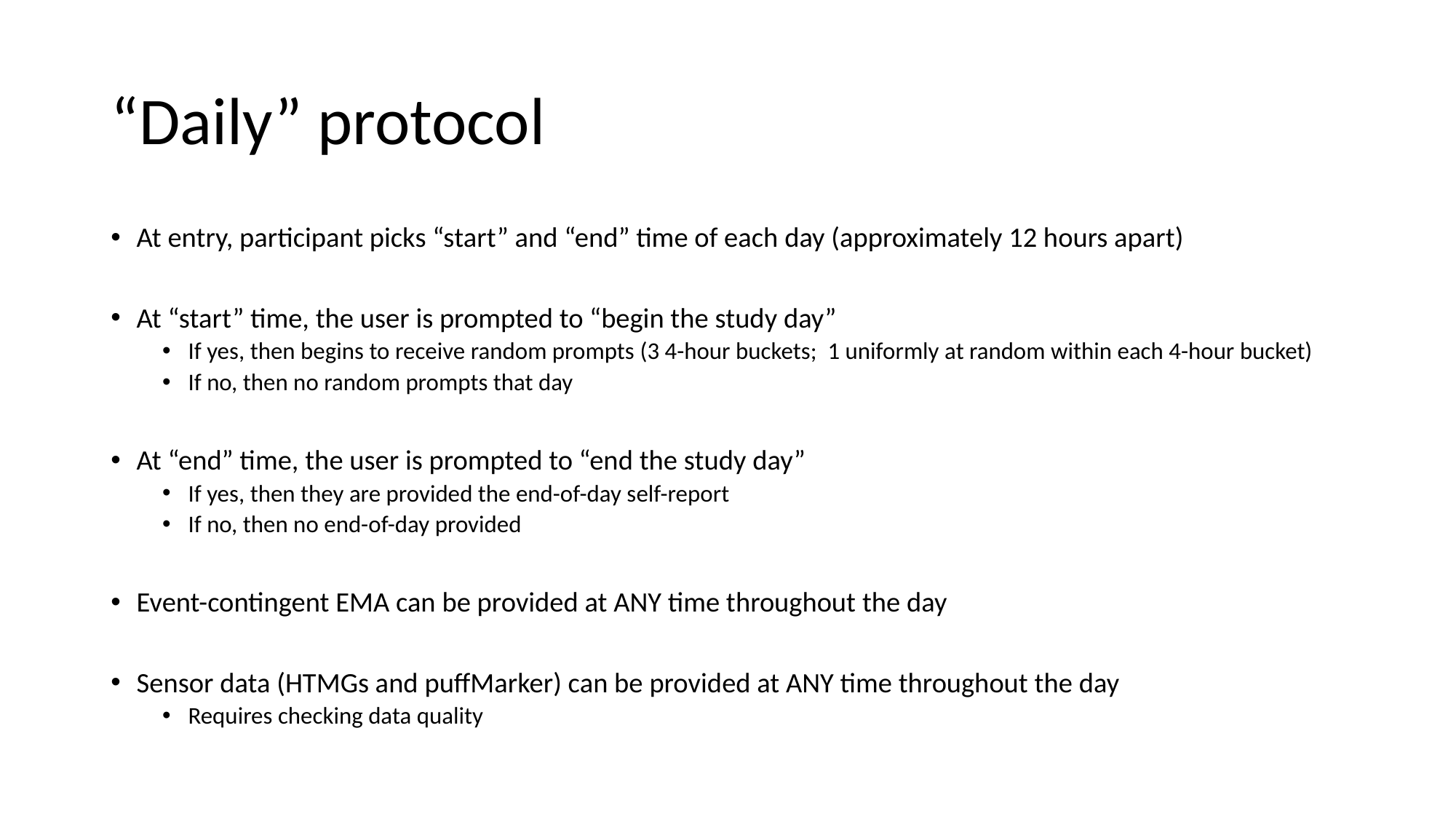

# “Daily” protocol
At entry, participant picks “start” and “end” time of each day (approximately 12 hours apart)

At “start” time, the user is prompted to “begin the study day”
If yes, then begins to receive random prompts (3 4-hour buckets;  1 uniformly at random within each 4-hour bucket)
If no, then no random prompts that day

At “end” time, the user is prompted to “end the study day”
If yes, then they are provided the end-of-day self-report
If no, then no end-of-day provided

Event-contingent EMA can be provided at ANY time throughout the day

Sensor data (HTMGs and puffMarker) can be provided at ANY time throughout the day
Requires checking data quality